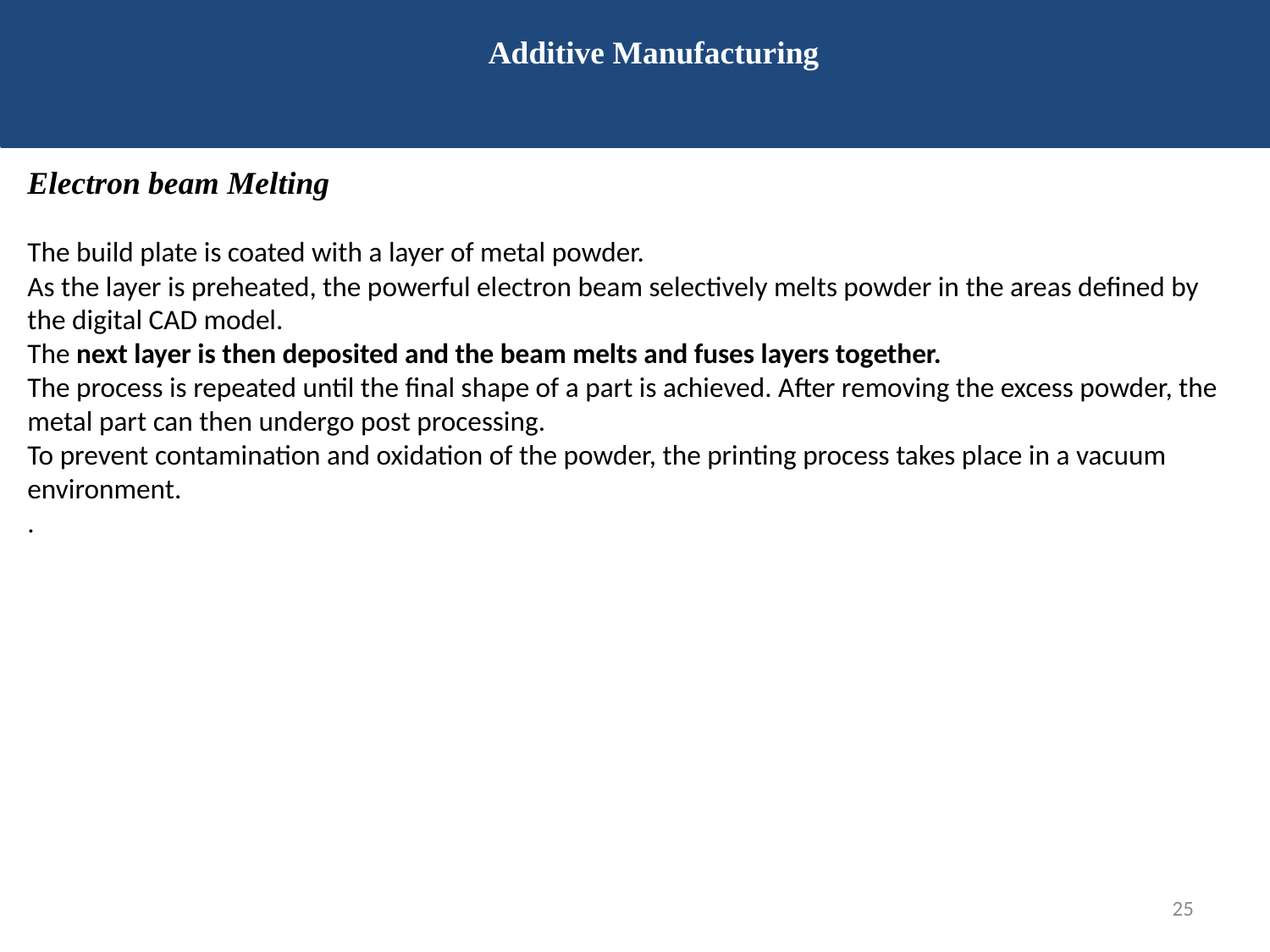

Additive Manufacturing
Electron beam Melting

The build plate is coated with a layer of metal powder.
As the layer is preheated, the powerful electron beam selectively melts powder in the areas defined by the digital CAD model.
The next layer is then deposited and the beam melts and fuses layers together.
The process is repeated until the final shape of a part is achieved. After removing the excess powder, the metal part can then undergo post processing.
To prevent contamination and oxidation of the powder, the printing process takes place in a vacuum environment.
.
25